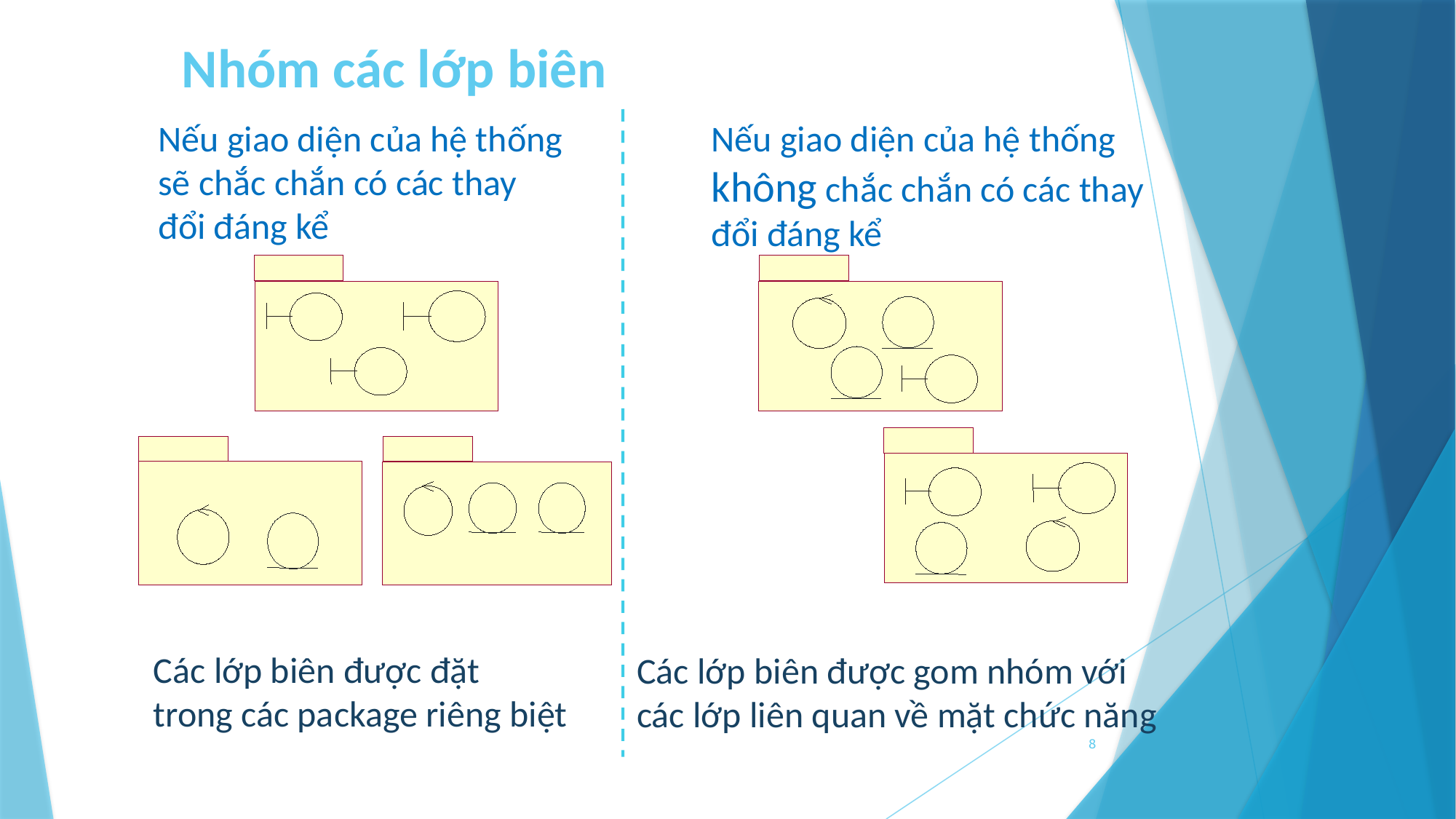

# Nhóm các lớp biên
Nếu giao diện của hệ thống sẽ chắc chắn có các thay đổi đáng kể

Nếu giao diện của hệ thống không chắc chắn có các thay đổi đáng kể

Các lớp biên được đặt
trong các package riêng biệt
Các lớp biên được gom nhóm với
các lớp liên quan về mặt chức năng
8